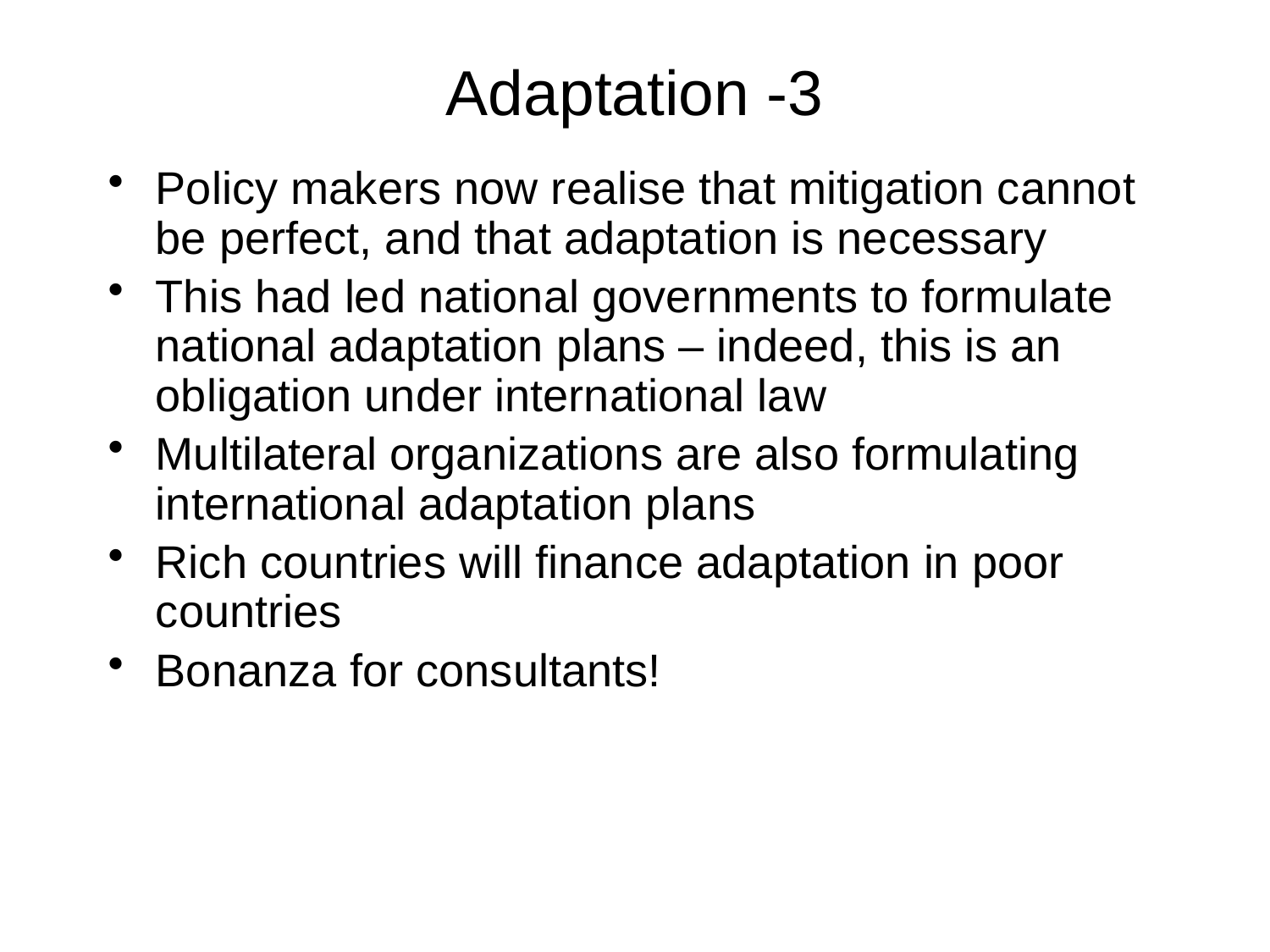

# Adaptation -3
Policy makers now realise that mitigation cannot be perfect, and that adaptation is necessary
This had led national governments to formulate national adaptation plans – indeed, this is an obligation under international law
Multilateral organizations are also formulating international adaptation plans
Rich countries will finance adaptation in poor countries
Bonanza for consultants!